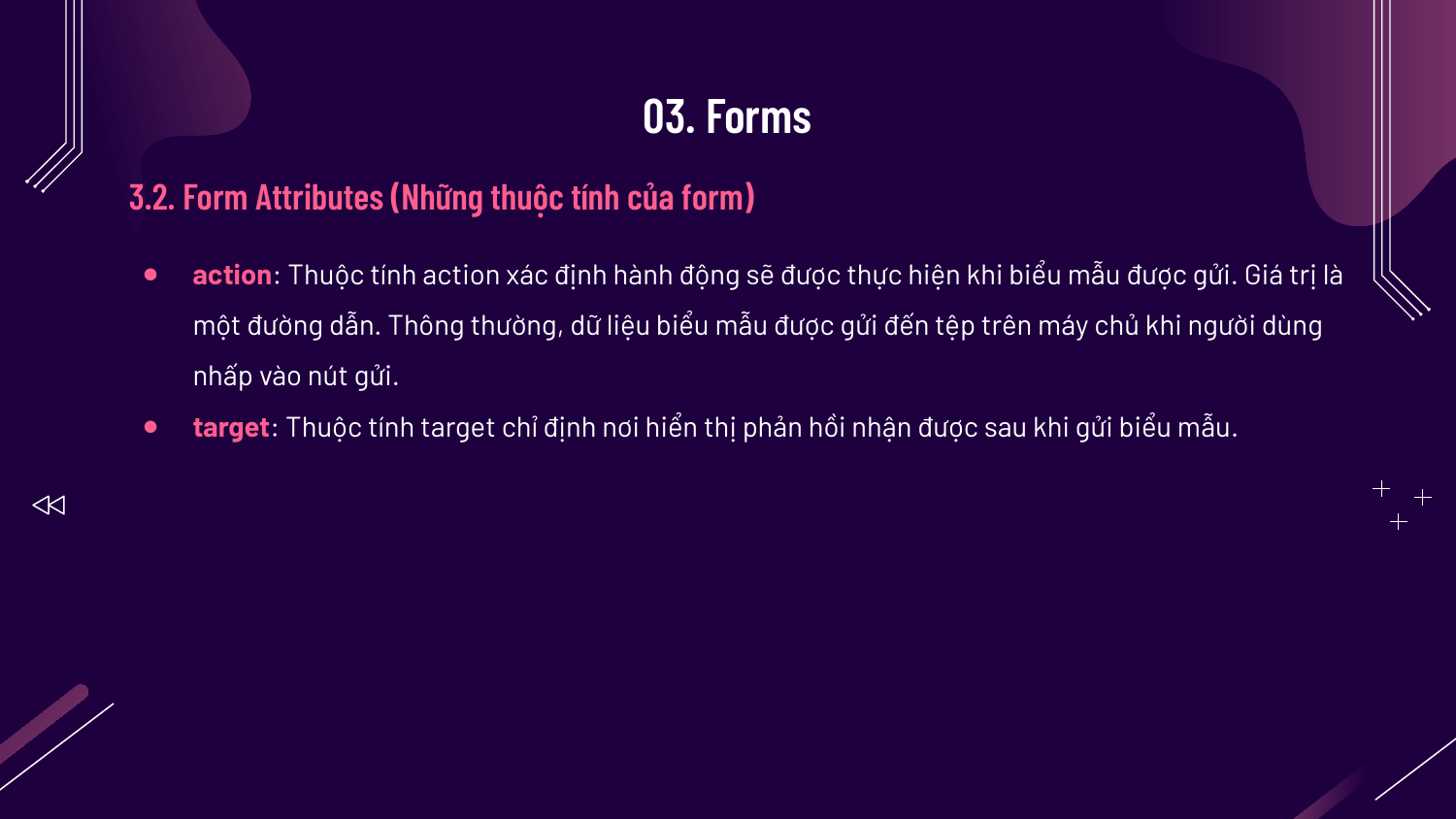

# 03. Forms
3.2. Form Attributes (Những thuộc tính của form)
action: Thuộc tính action xác định hành động sẽ được thực hiện khi biểu mẫu được gửi. Giá trị là một đường dẫn. Thông thường, dữ liệu biểu mẫu được gửi đến tệp trên máy chủ khi người dùng nhấp vào nút gửi.
target: Thuộc tính target chỉ định nơi hiển thị phản hồi nhận được sau khi gửi biểu mẫu.